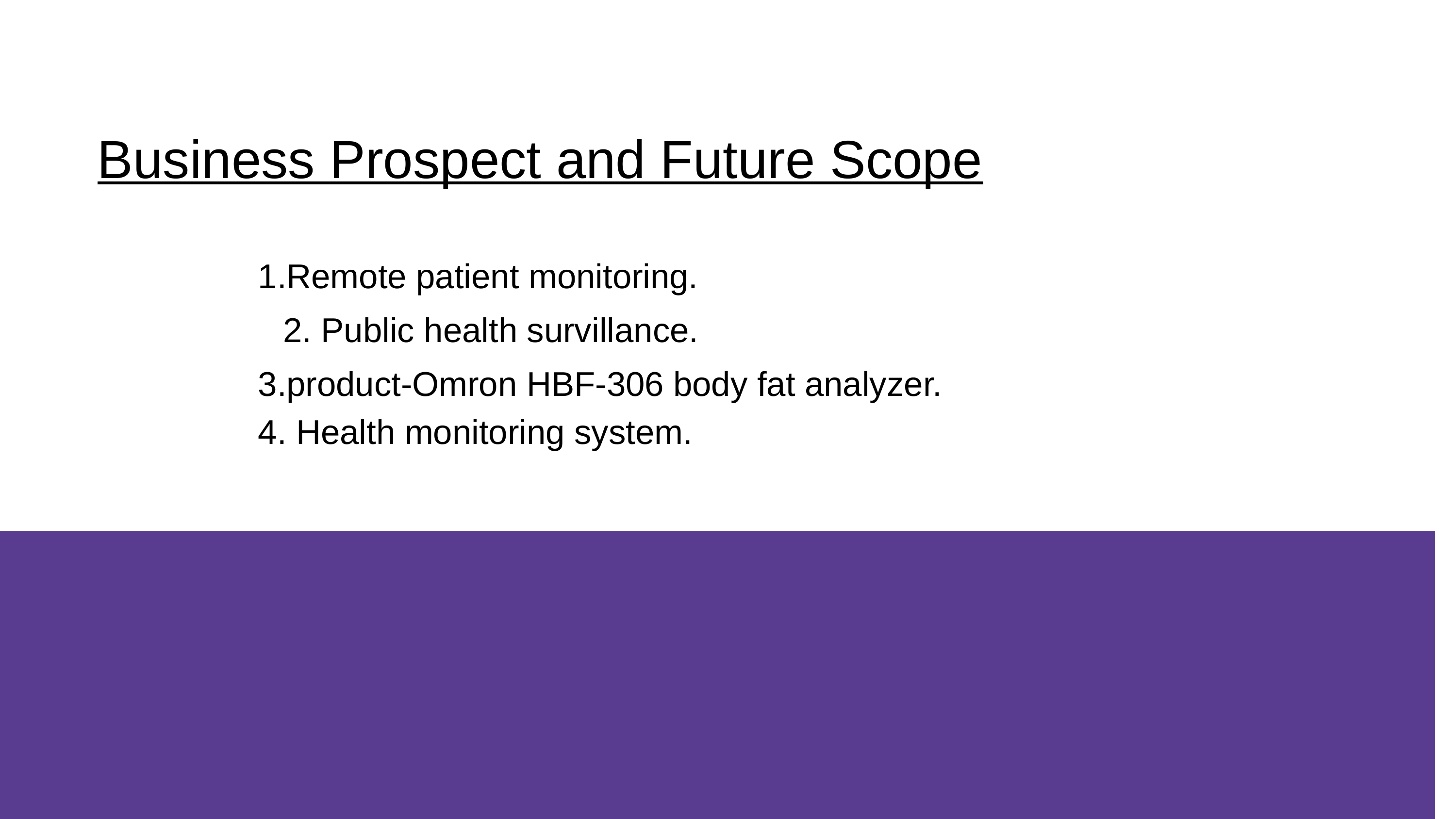

Business Prospect and Future Scope
1.Remote patient monitoring.
2. Public health survillance.
3.product-Omron HBF-306 body fat analyzer.
4. Health monitoring system.